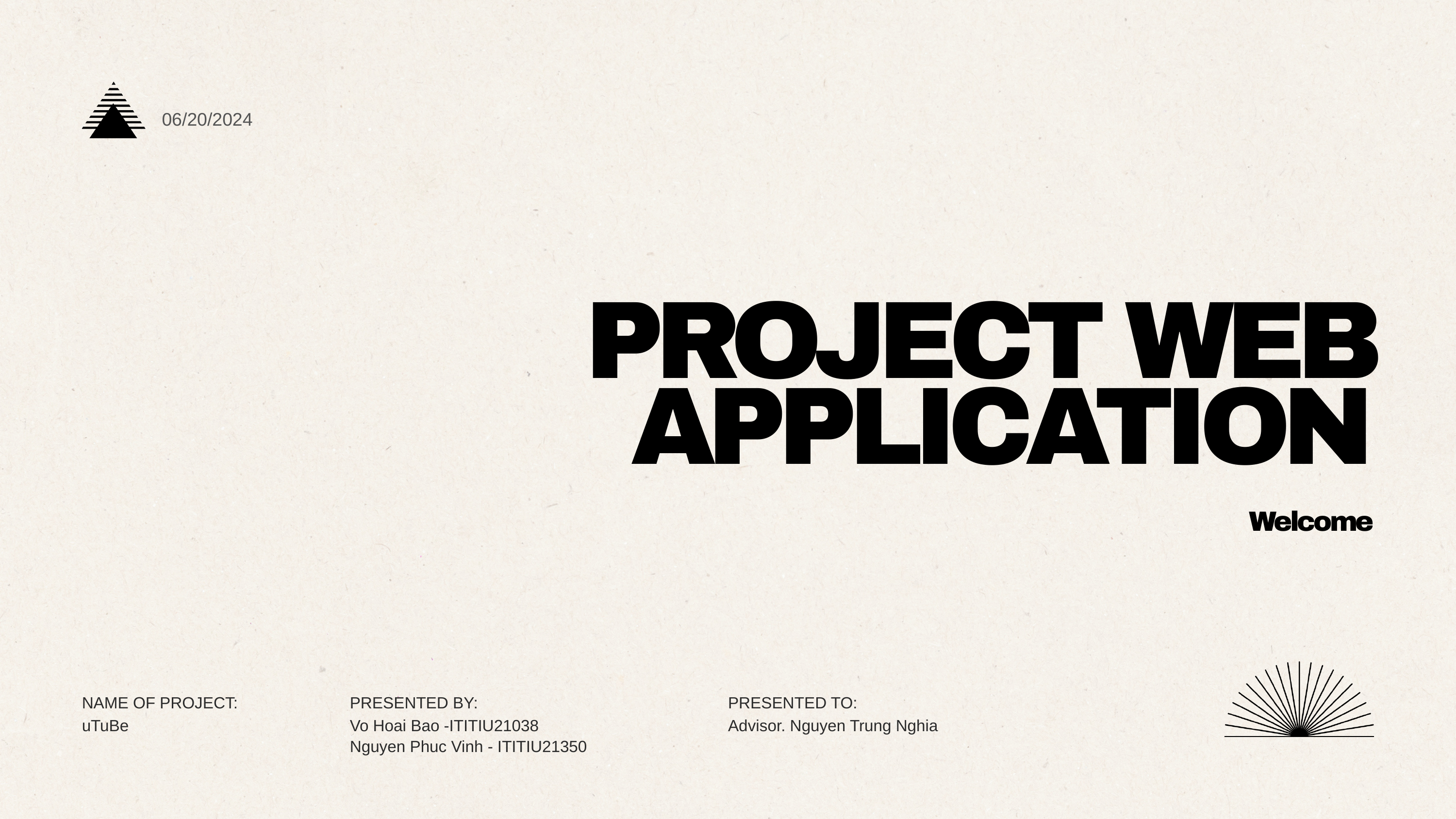

06/20/2024
PROJECT WEB APPLICATION
Welcome

NAME OF PROJECT:
uTuBe
PRESENTED BY:
Vo Hoai Bao -ITITIU21038
Nguyen Phuc Vinh - ITITIU21350
PRESENTED TO:
Advisor. Nguyen Trung Nghia